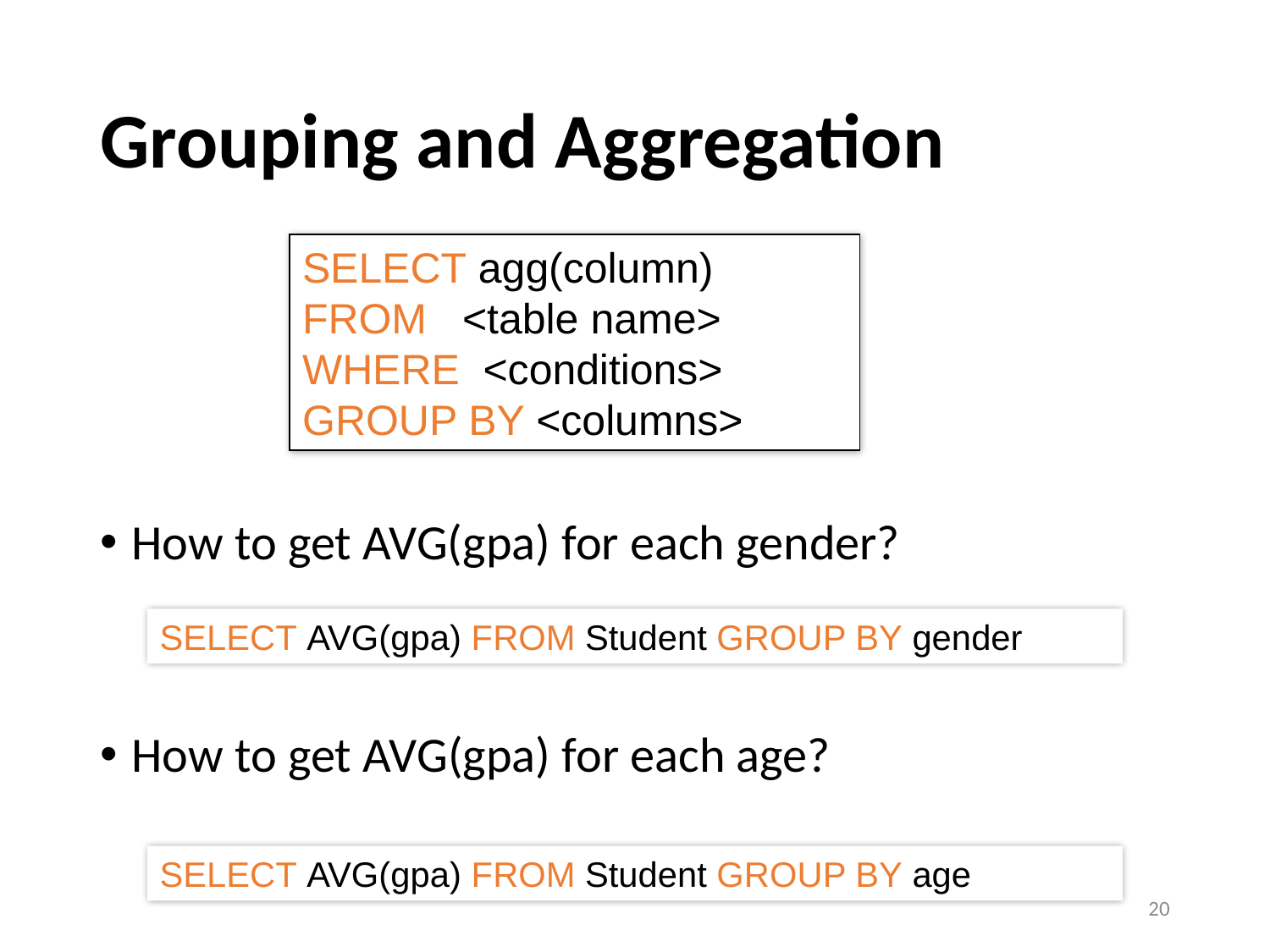

# Grouping and Aggregation
SELECT agg(column)
FROM   <table name>
WHERE  <conditions>
GROUP BY <columns>
How to get AVG(gpa) for each gender?

How to get AVG(gpa) for each age?

SELECT AVG(gpa) FROM Student GROUP BY gender
SELECT AVG(gpa) FROM Student GROUP BY age
20